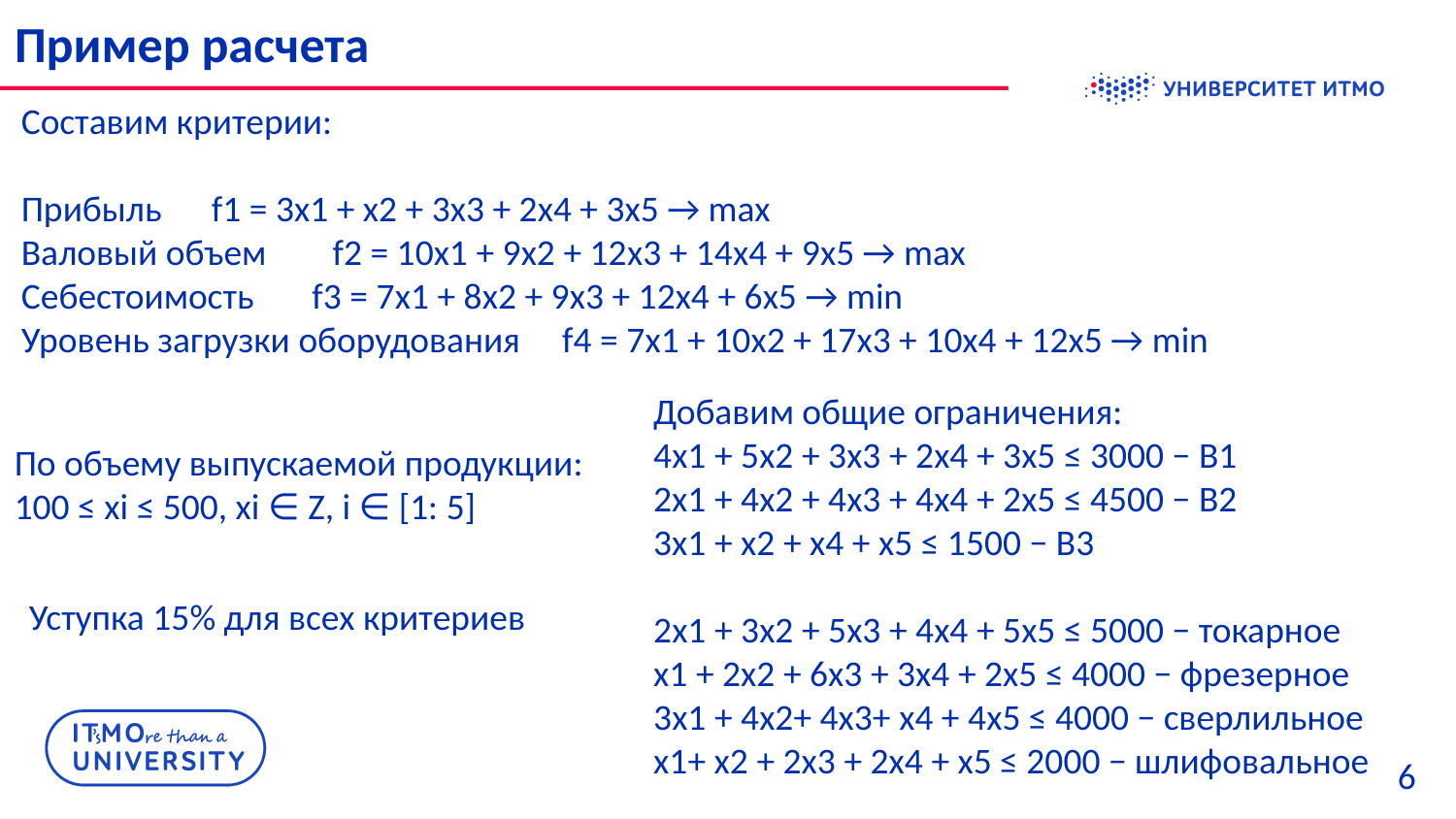

# Пример расчета
Составим критерии:

Прибыль      f1 = 3x1 + x2 + 3x3 + 2x4 + 3x5 → max
Валовый объем        f2 = 10x1 + 9x2 + 12x3 + 14x4 + 9x5 → max
Себестоимость       f3 = 7x1 + 8x2 + 9x3 + 12x4 + 6x5 → min
Уровень загрузки оборудования     f4 = 7x1 + 10x2 + 17x3 + 10x4 + 12x5 → min
Добавим общие ограничения:
4x1 + 5x2 + 3x3 + 2x4 + 3x5 ≤ 3000 − B1
2x1 + 4x2 + 4x3 + 4x4 + 2x5 ≤ 4500 − B2
3x1 + x2 + x4 + x5 ≤ 1500 − B3

2x1 + 3x2 + 5x3 + 4x4 + 5x5 ≤ 5000 − токарное
x1 + 2x2 + 6x3 + 3x4 + 2x5 ≤ 4000 − фрезерное
3x1 + 4x2+ 4x3+ x4 + 4x5 ≤ 4000 − сверлильное
x1+ x2 + 2x3 + 2x4 + x5 ≤ 2000 − шлифовальное
По объему выпускаемой продукции: 100 ≤ xi ≤ 500, xi ∈ Z, i ∈ [1: 5]
Уступка 15% для всех критериев